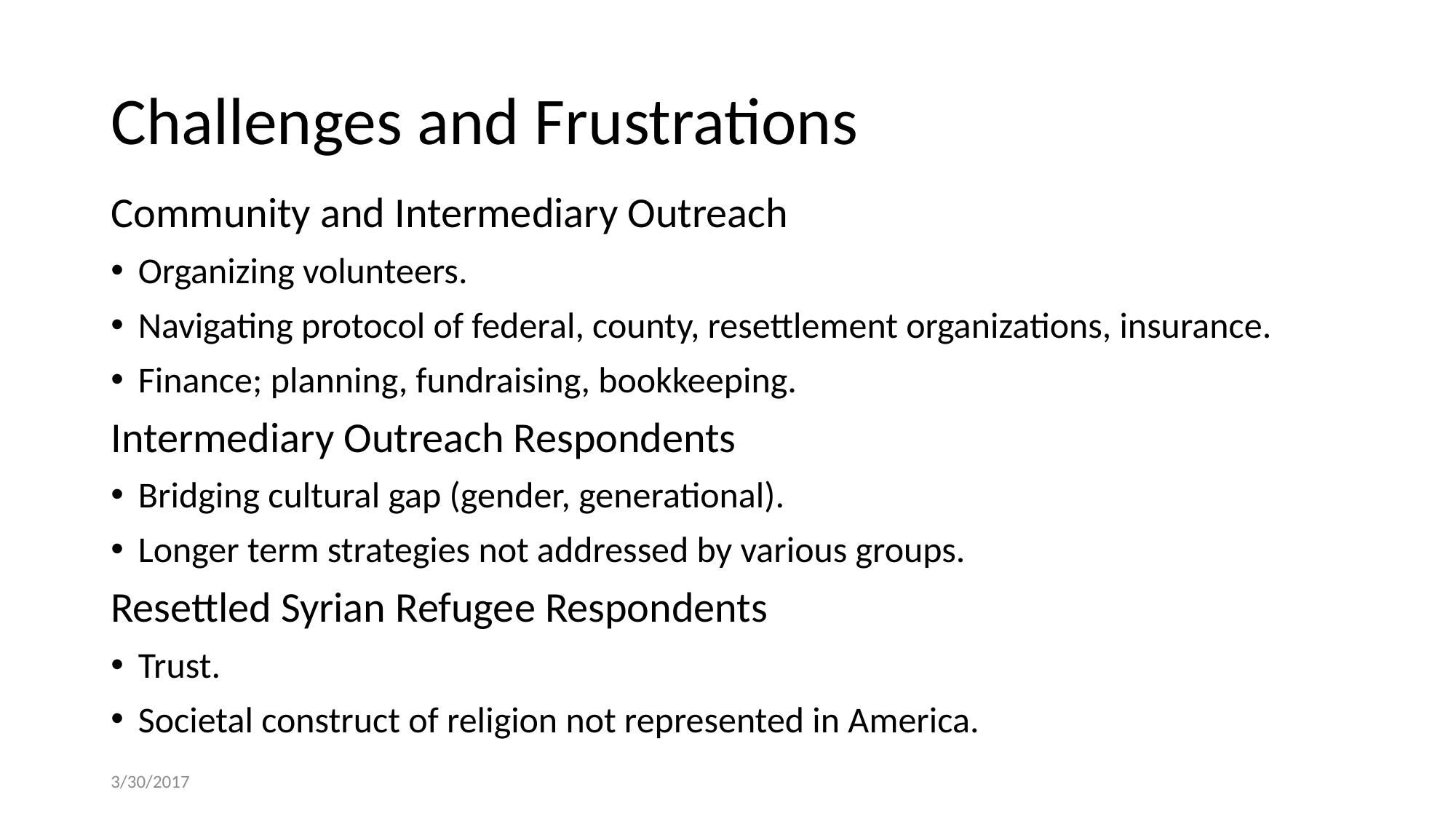

# Challenges and Frustrations
Community and Intermediary Outreach
Organizing volunteers.
Navigating protocol of federal, county, resettlement organizations, insurance.
Finance; planning, fundraising, bookkeeping.
Intermediary Outreach Respondents
Bridging cultural gap (gender, generational).
Longer term strategies not addressed by various groups.
Resettled Syrian Refugee Respondents
Trust.
Societal construct of religion not represented in America.

3/30/2017